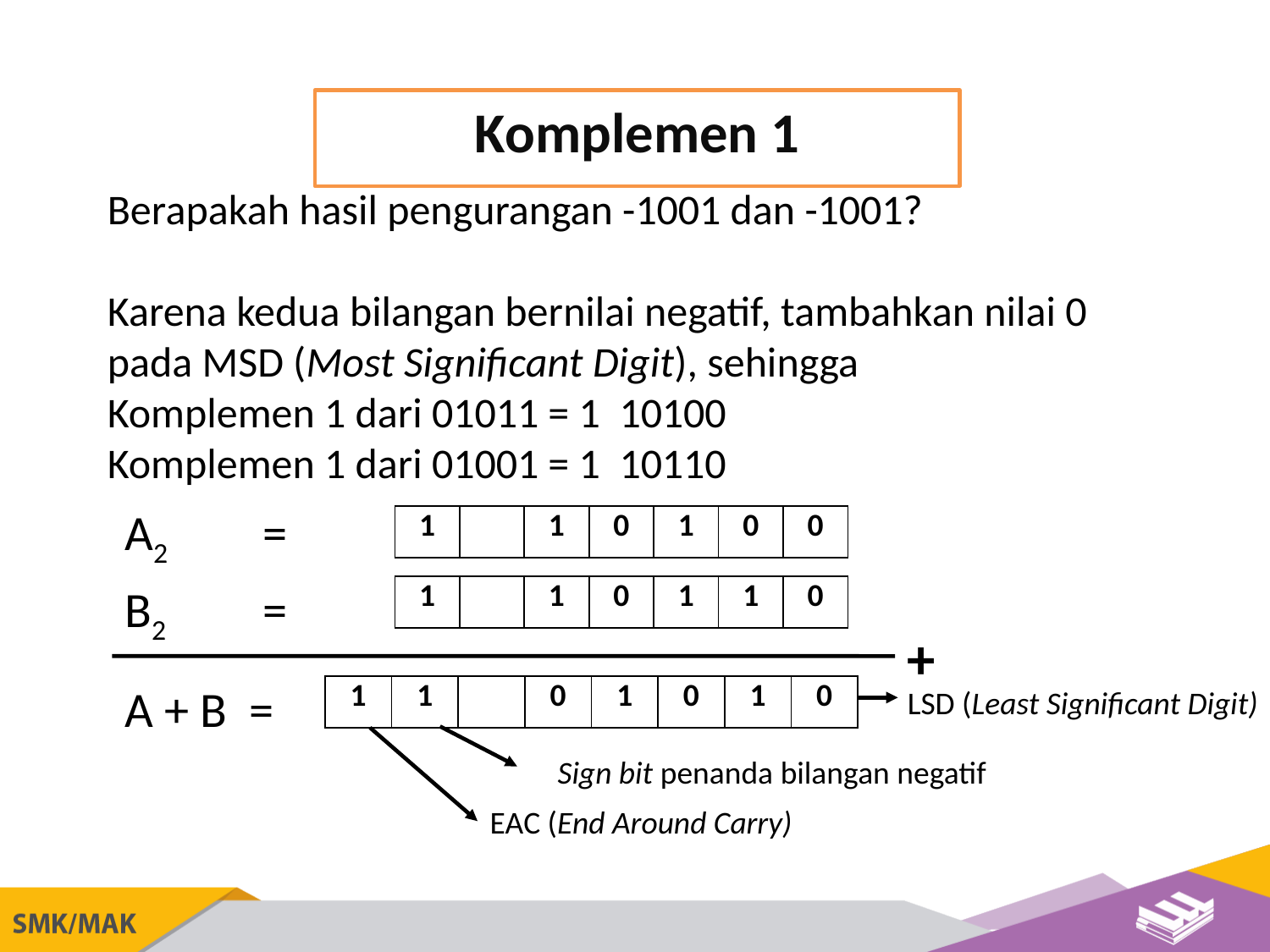

Komplemen 1
Berapakah hasil pengurangan -1001 dan -1001?

Karena kedua bilangan bernilai negatif, tambahkan nilai 0 pada MSD (Most Significant Digit), sehingga
Komplemen 1 dari 01011 = 1  10100
Komplemen 1 dari 01001 = 1  10110

A2	 =
B2 	 =

A + B  =
| 1 |  | 1 | 0 | 1 | 0 | 0 |
| --- | --- | --- | --- | --- | --- | --- |
| 1 |  | 1 | 0 | 1 | 1 | 0 |
| --- | --- | --- | --- | --- | --- | --- |
+
| 1 | 1 |  | 0 | 1 | 0 | 1 | 0 |
| --- | --- | --- | --- | --- | --- | --- | --- |
LSD (Least Significant Digit)
Sign bit penanda bilangan negatif
EAC (End Around Carry)